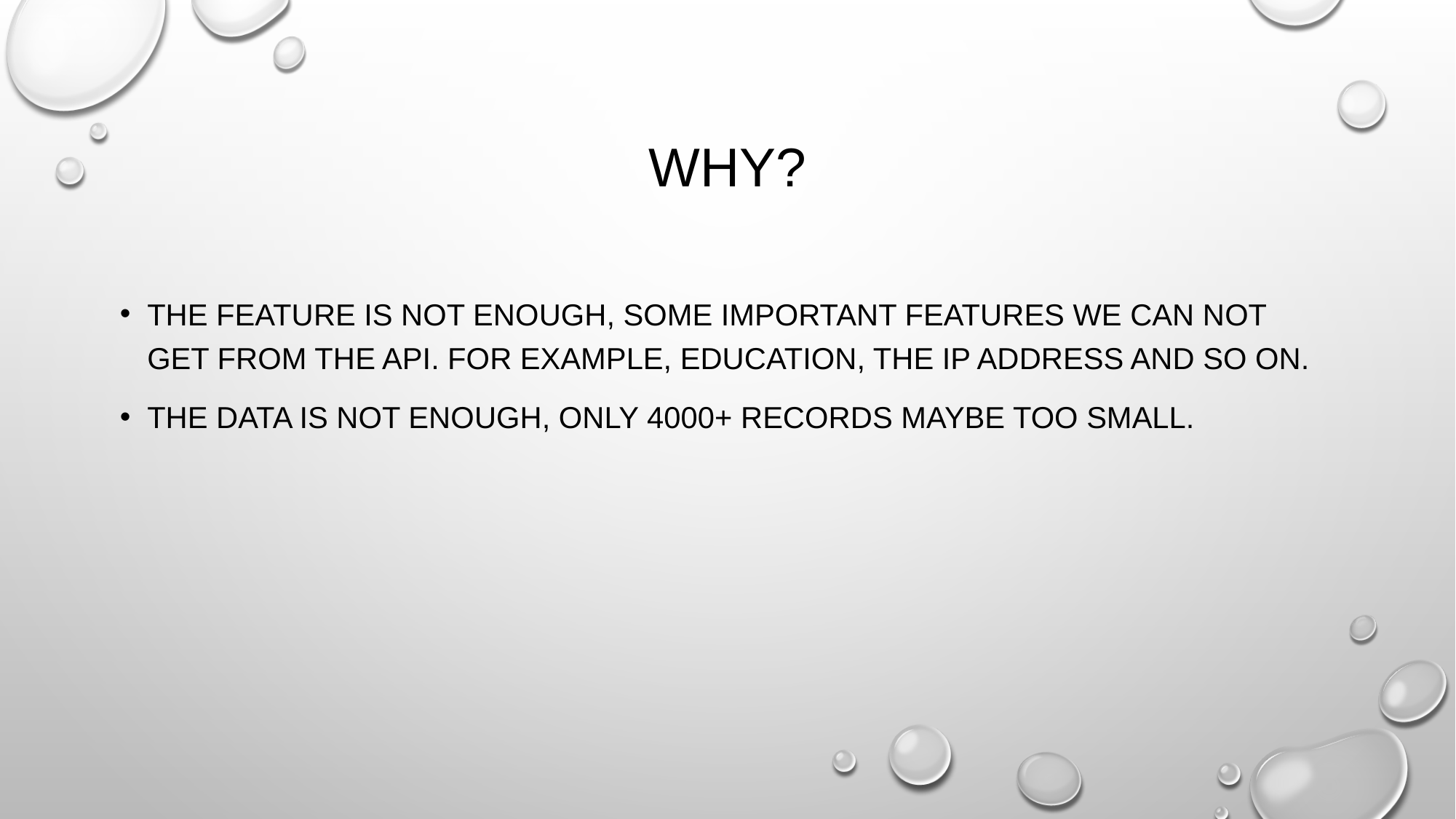

# Why?
The feature is not enough, some important features we can not get from the API. For example, education, the IP address and so on.
The data is not enough, only 4000+ records maybe too small.